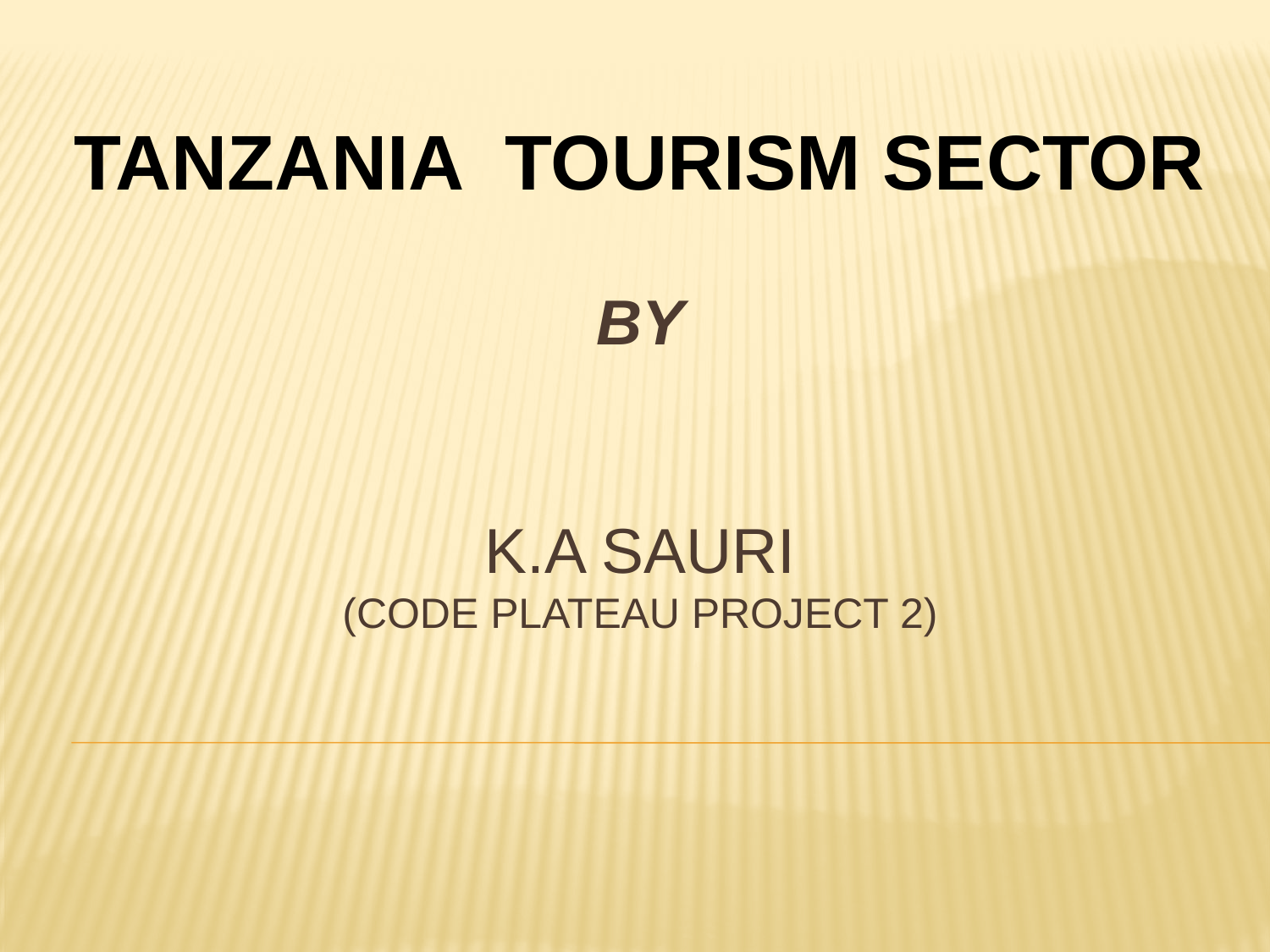

TANZANIA  TOURISM SECTOR
# BY K.A SAURI (CODE PLATEAU PROJECT 2)